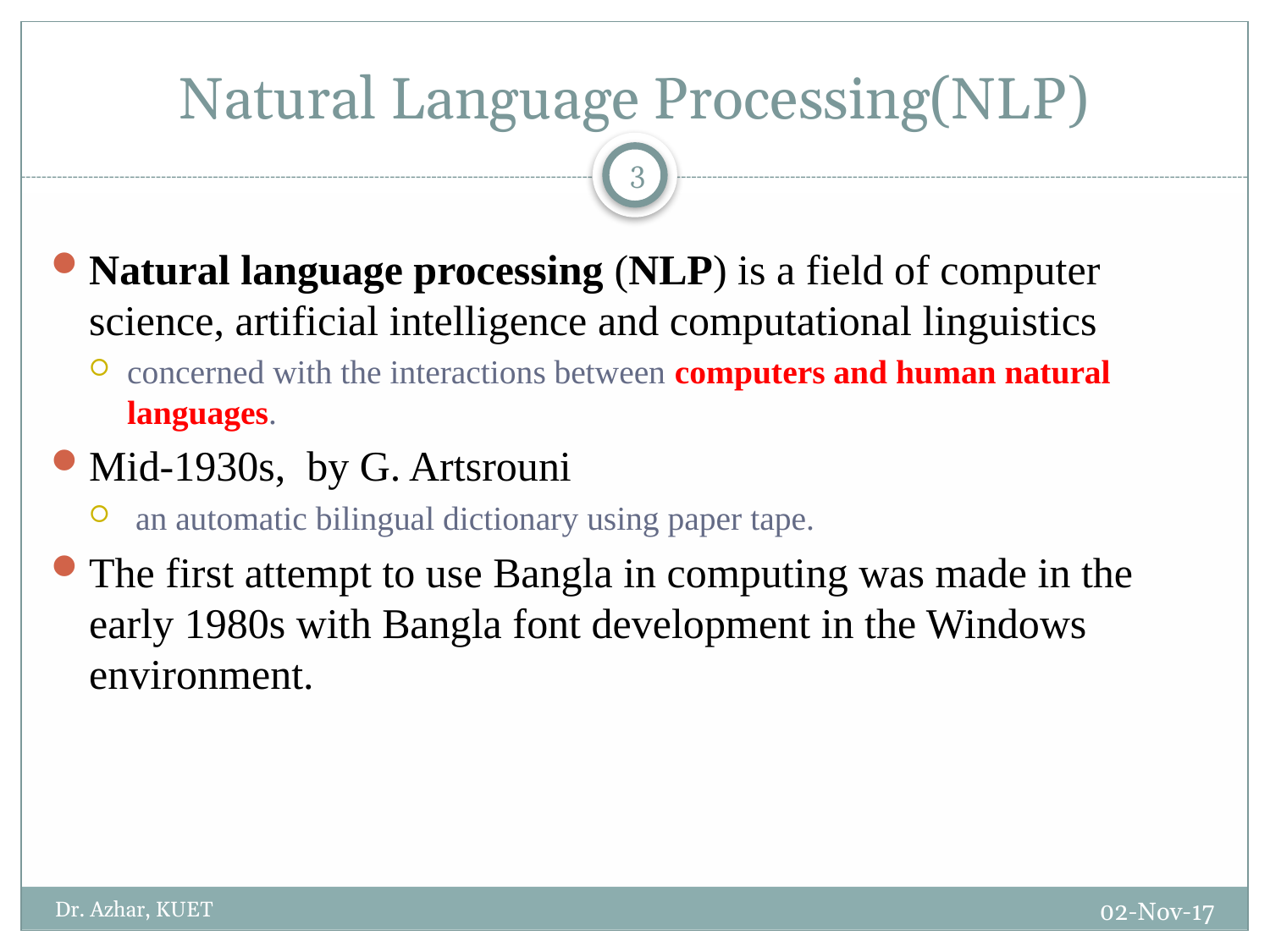

# Natural Language Processing(NLP)
3
Natural language processing (NLP) is a field of computer science, artificial intelligence and computational linguistics
concerned with the interactions between computers and human natural languages.
Mid-1930s,  by G. Artsrouni
 an automatic bilingual dictionary using paper tape.
The first attempt to use Bangla in computing was made in the early 1980s with Bangla font development in the Windows environment.
02-Nov-17
Dr. Azhar, KUET